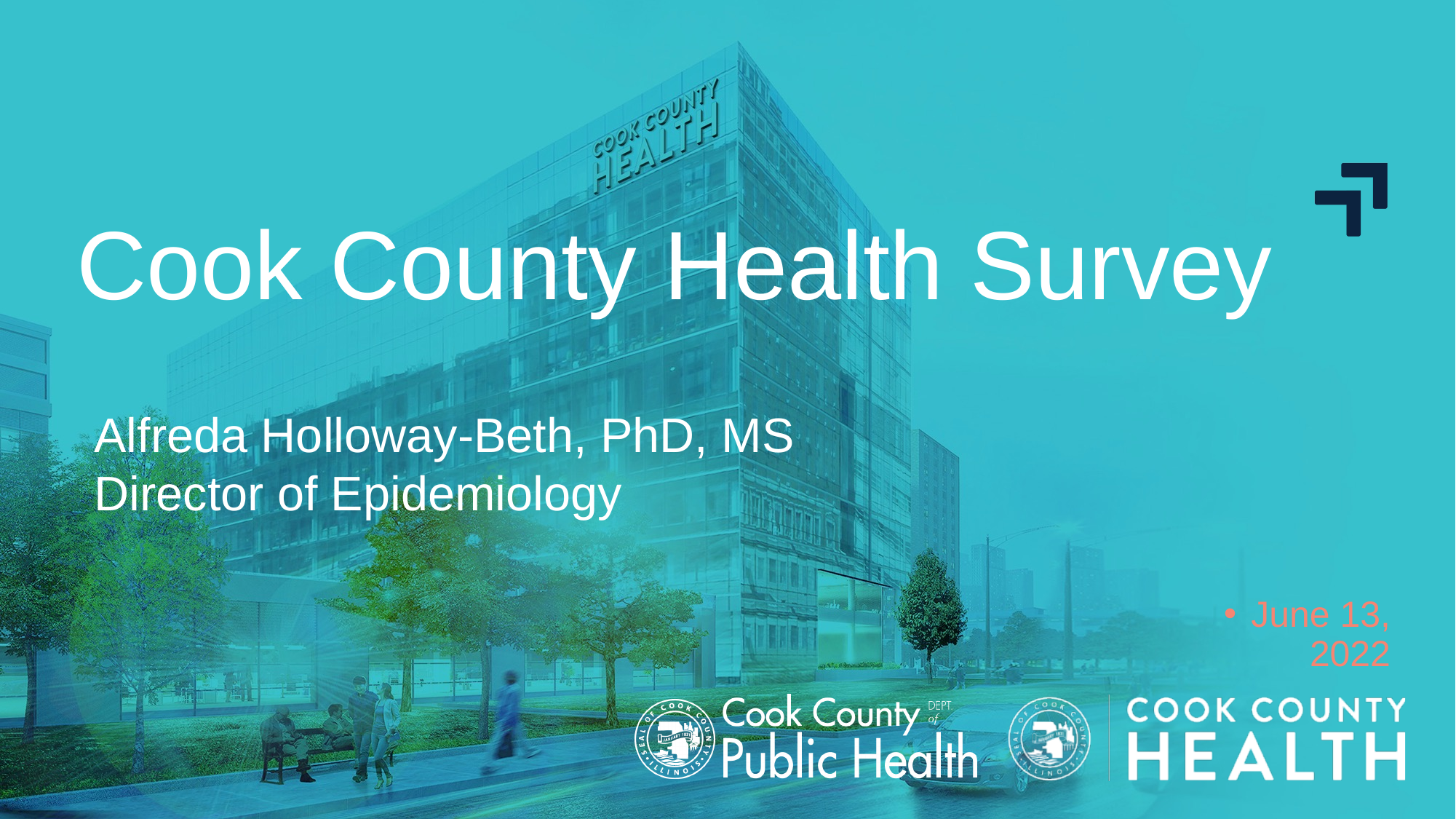

# Cook County Health Survey
Alfreda Holloway-Beth, PhD, MS
Director of Epidemiology
June 13, 2022